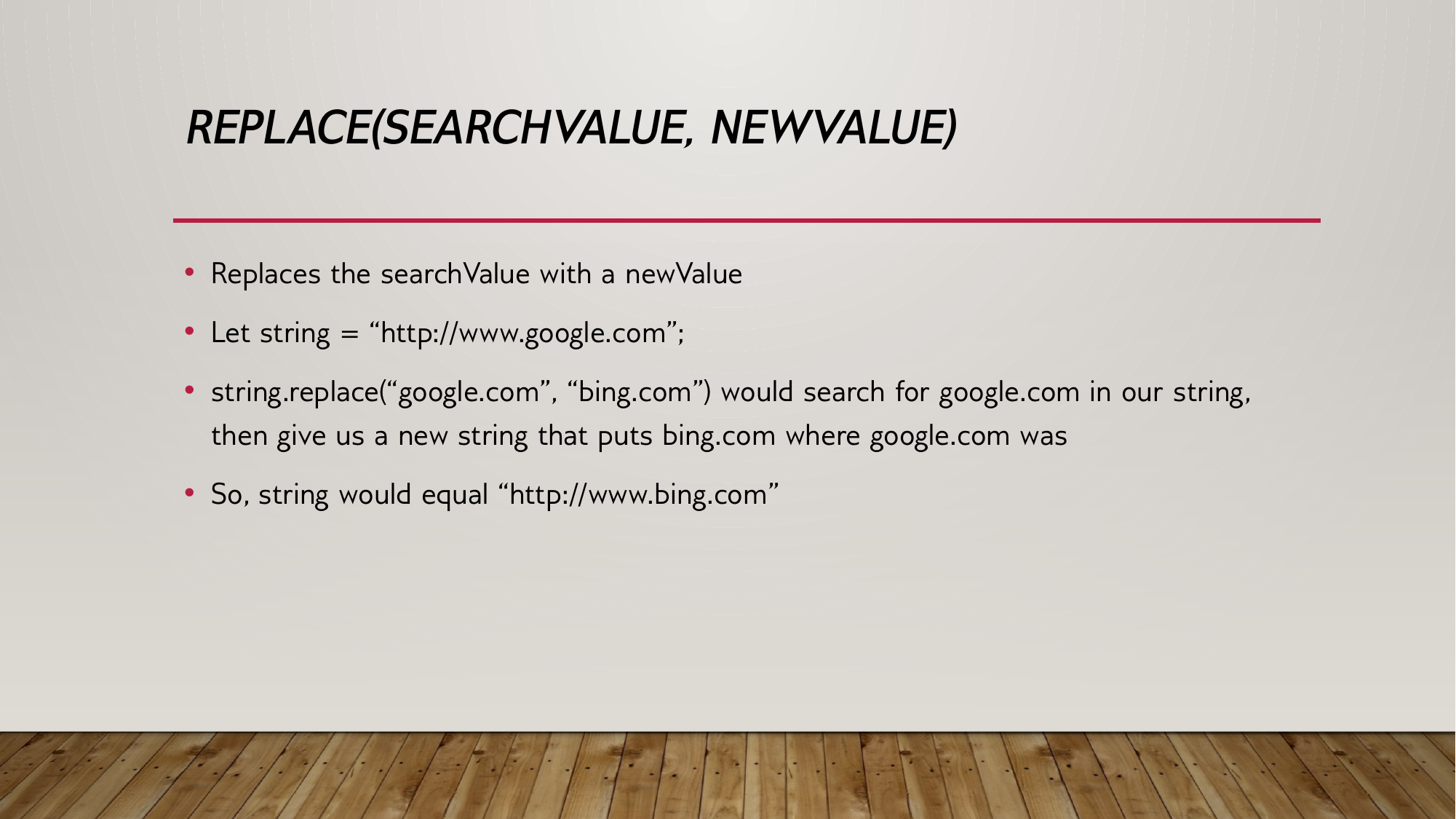

# replace(searchValue, newValue)
Replaces the searchValue with a newValue
Let string = “http://www.google.com”;
string.replace(“google.com”, “bing.com”) would search for google.com in our string, then give us a new string that puts bing.com where google.com was
So, string would equal “http://www.bing.com”